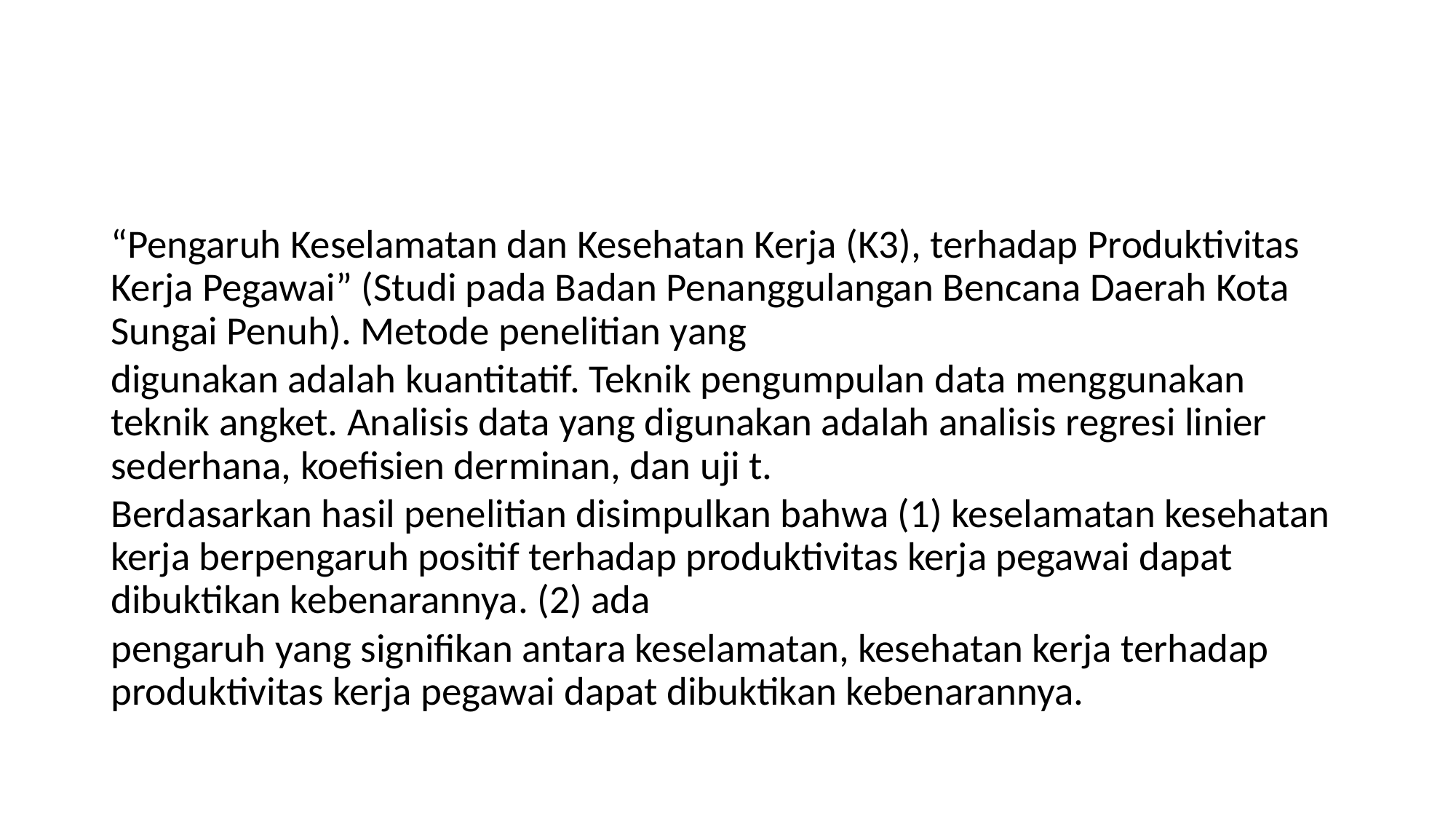

#
“Pengaruh Keselamatan dan Kesehatan Kerja (K3), terhadap Produktivitas Kerja Pegawai” (Studi pada Badan Penanggulangan Bencana Daerah Kota Sungai Penuh). Metode penelitian yang
digunakan adalah kuantitatif. Teknik pengumpulan data menggunakan teknik angket. Analisis data yang digunakan adalah analisis regresi linier sederhana, koefisien derminan, dan uji t.
Berdasarkan hasil penelitian disimpulkan bahwa (1) keselamatan kesehatan kerja berpengaruh positif terhadap produktivitas kerja pegawai dapat dibuktikan kebenarannya. (2) ada
pengaruh yang signifikan antara keselamatan, kesehatan kerja terhadap produktivitas kerja pegawai dapat dibuktikan kebenarannya.